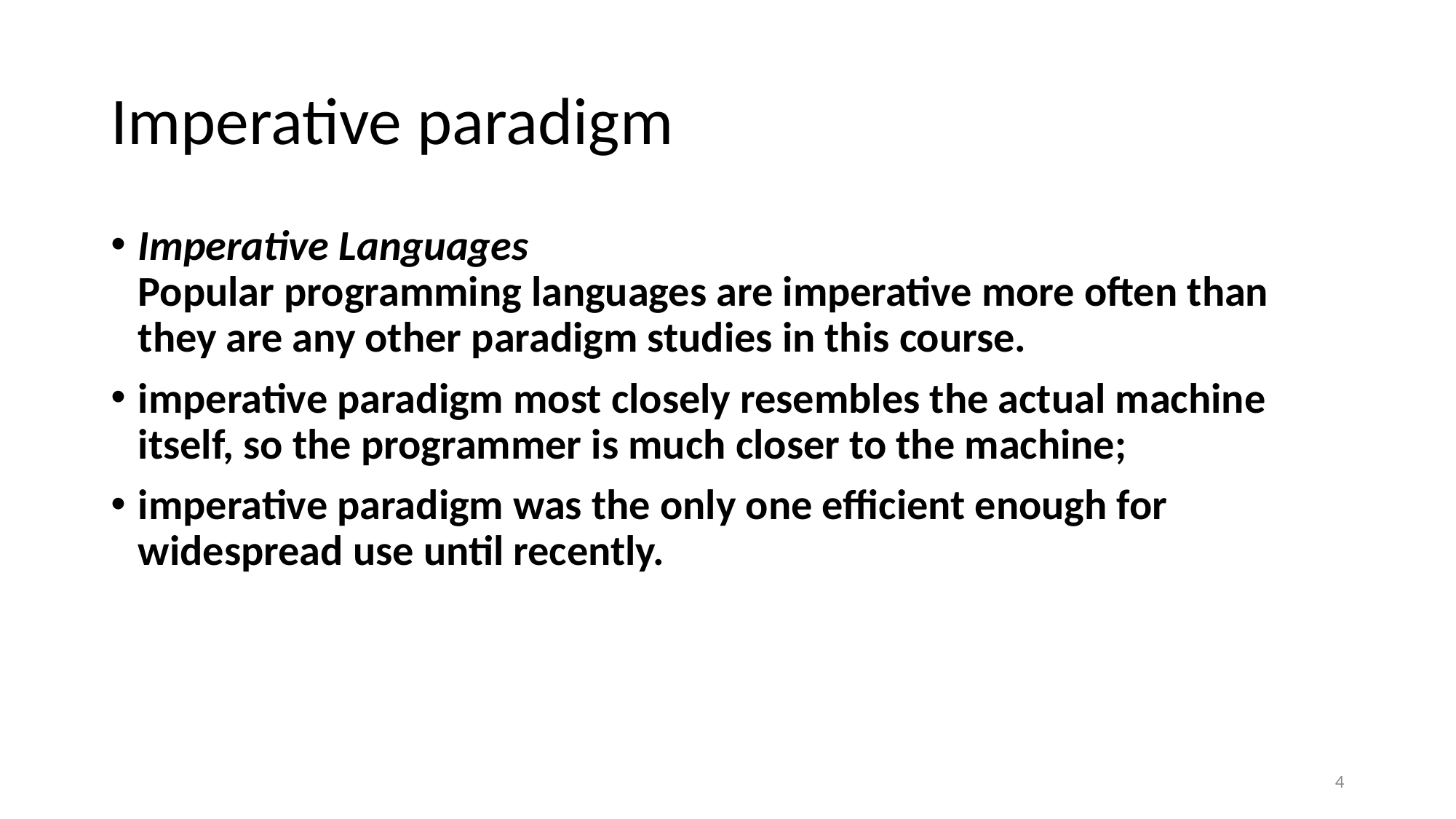

# Imperative paradigm
Imperative Languages
Popular programming languages are imperative more often than they are any other paradigm studies in this course.
imperative paradigm most closely resembles the actual machine itself, so the programmer is much closer to the machine;
imperative paradigm was the only one efficient enough for widespread use until recently.
4